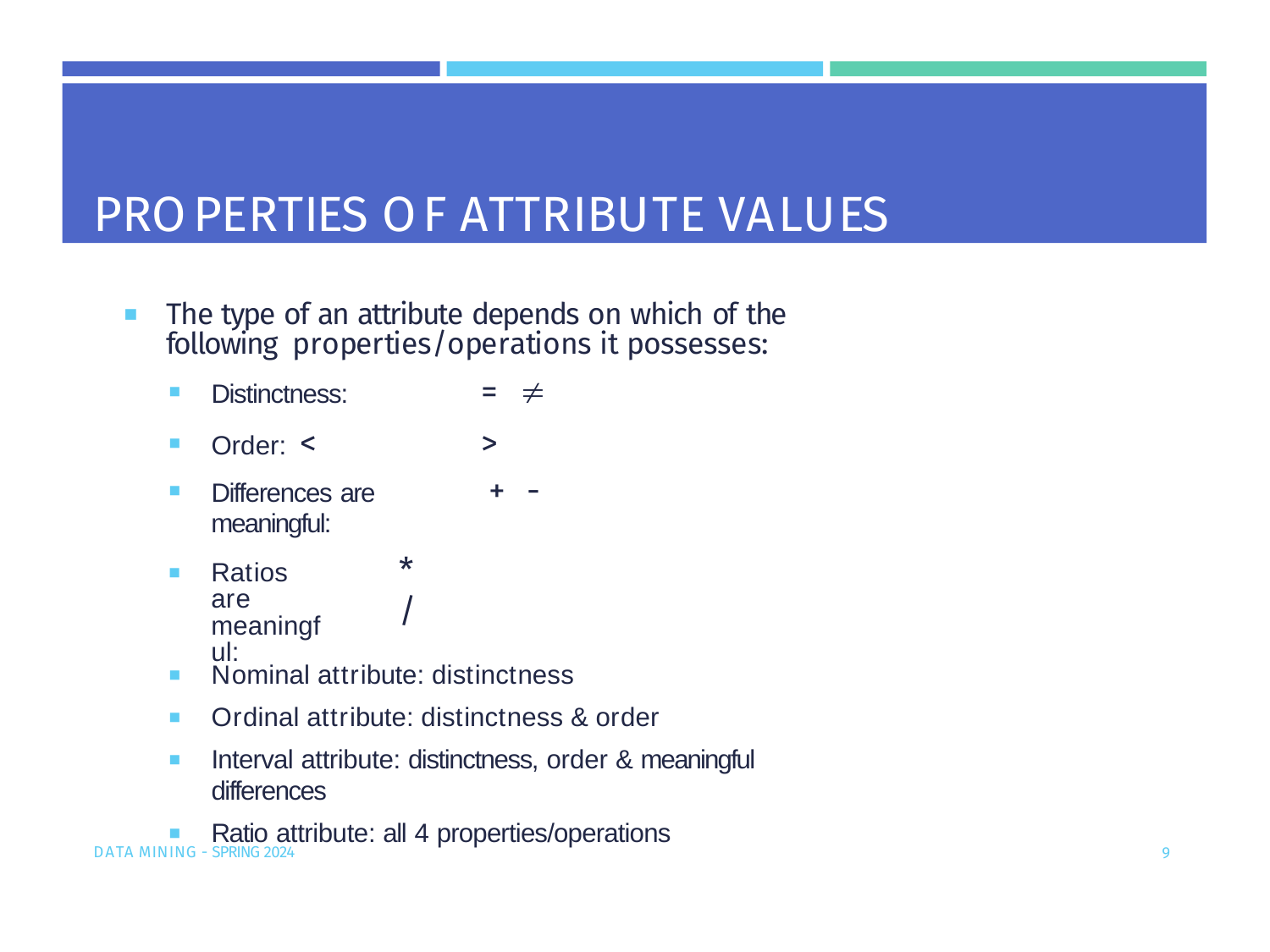

# PROPERTIES OF ATTRIBUTE VALUES
The type of an attribute depends on which of the following  properties/operations it possesses:
Distinctness:	=	≠
Order:	<	>
Differences are	+	-
meaningful:
*	/
Ratios are  meaningful:
Nominal attribute: distinctness
Ordinal attribute: distinctness & order
Interval attribute: distinctness, order & meaningful differences
Ratio attribute: all 4 properties/operations
DATA MINING - SPRING 2024
9